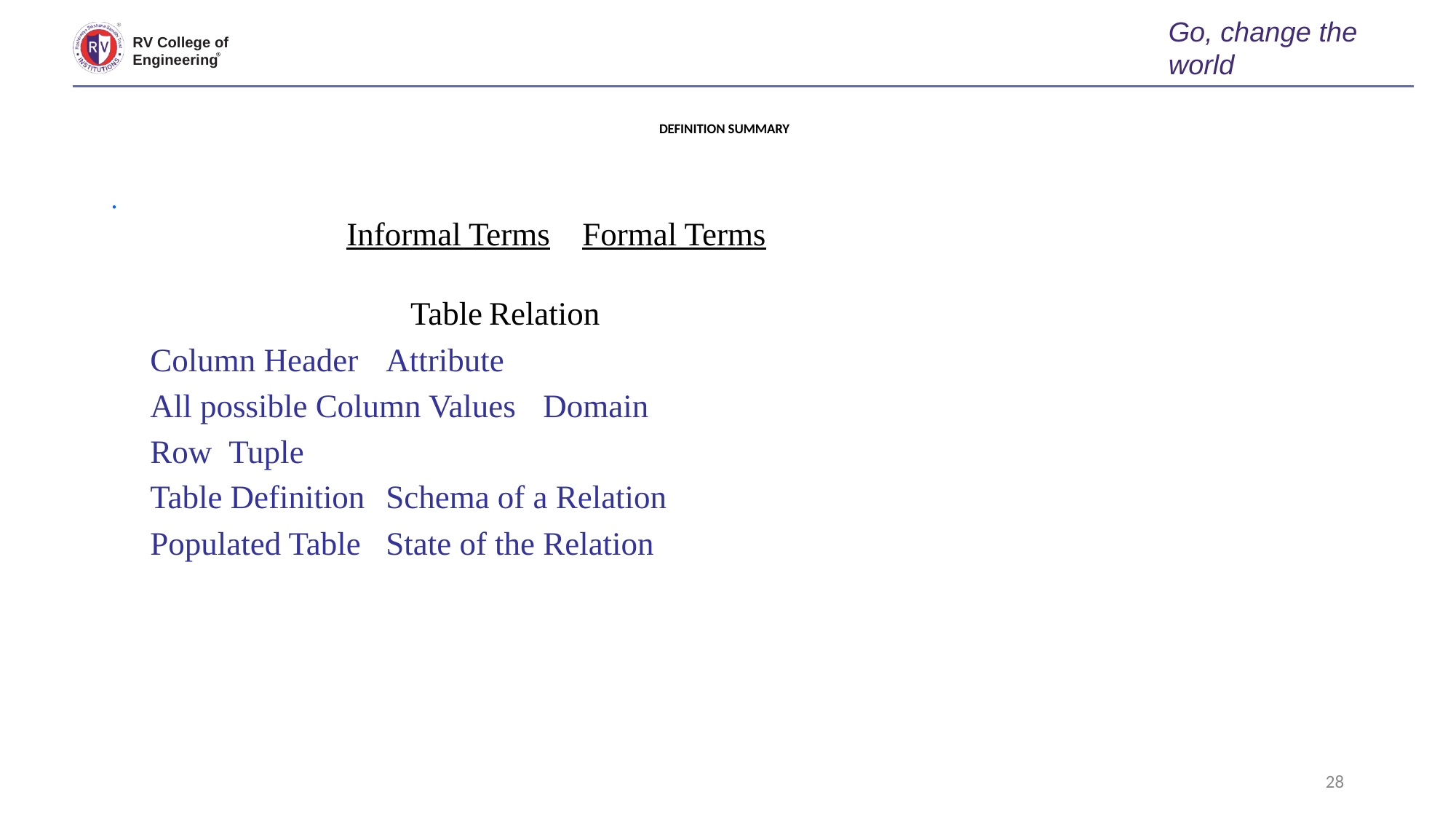

Go, change the world

RV College of
Engineering

# DEFINITION SUMMARY
 1:1 relationship type between EMPLOYEE and 	   DE
.
ENT. Employee		Informal Terms 		Formal Terms

tion is partial. Dep	Table				Relation
 			Column Header		Attribute
			All possible Column Values	Domain
			Row				Tuple
			Table Definition		Schema of a Relation
			Populated Table		State of the Relation

rved

28